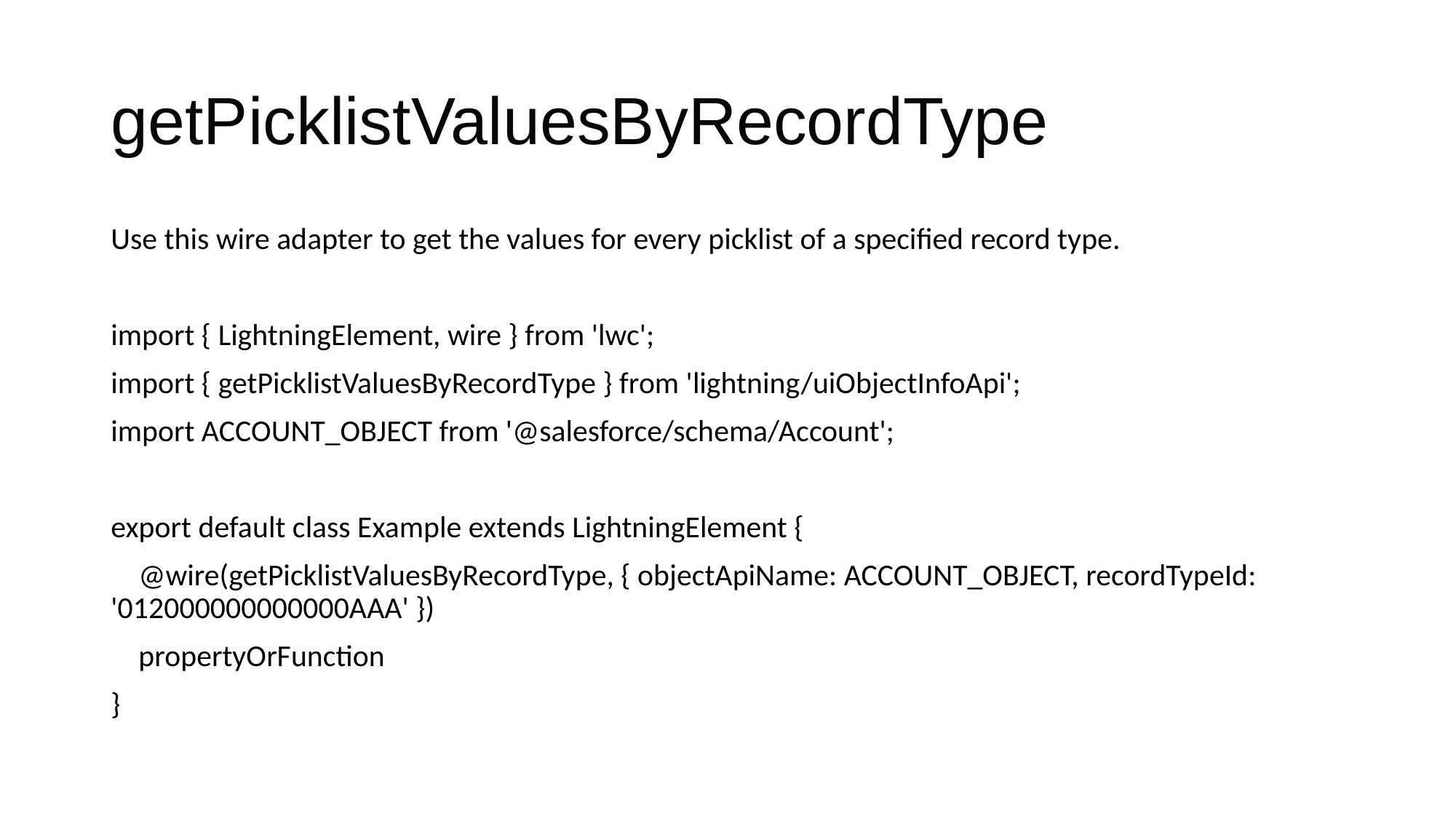

# getPicklistValuesByRecordType
Use this wire adapter to get the values for every picklist of a specified record type.

import { LightningElement, wire } from 'lwc';
import { getPicklistValuesByRecordType } from 'lightning/uiObjectInfoApi';
import ACCOUNT_OBJECT from '@salesforce/schema/Account';

export default class Example extends LightningElement {
    @wire(getPicklistValuesByRecordType, { objectApiName: ACCOUNT_OBJECT, recordTypeId: '012000000000000AAA' })
    propertyOrFunction
}